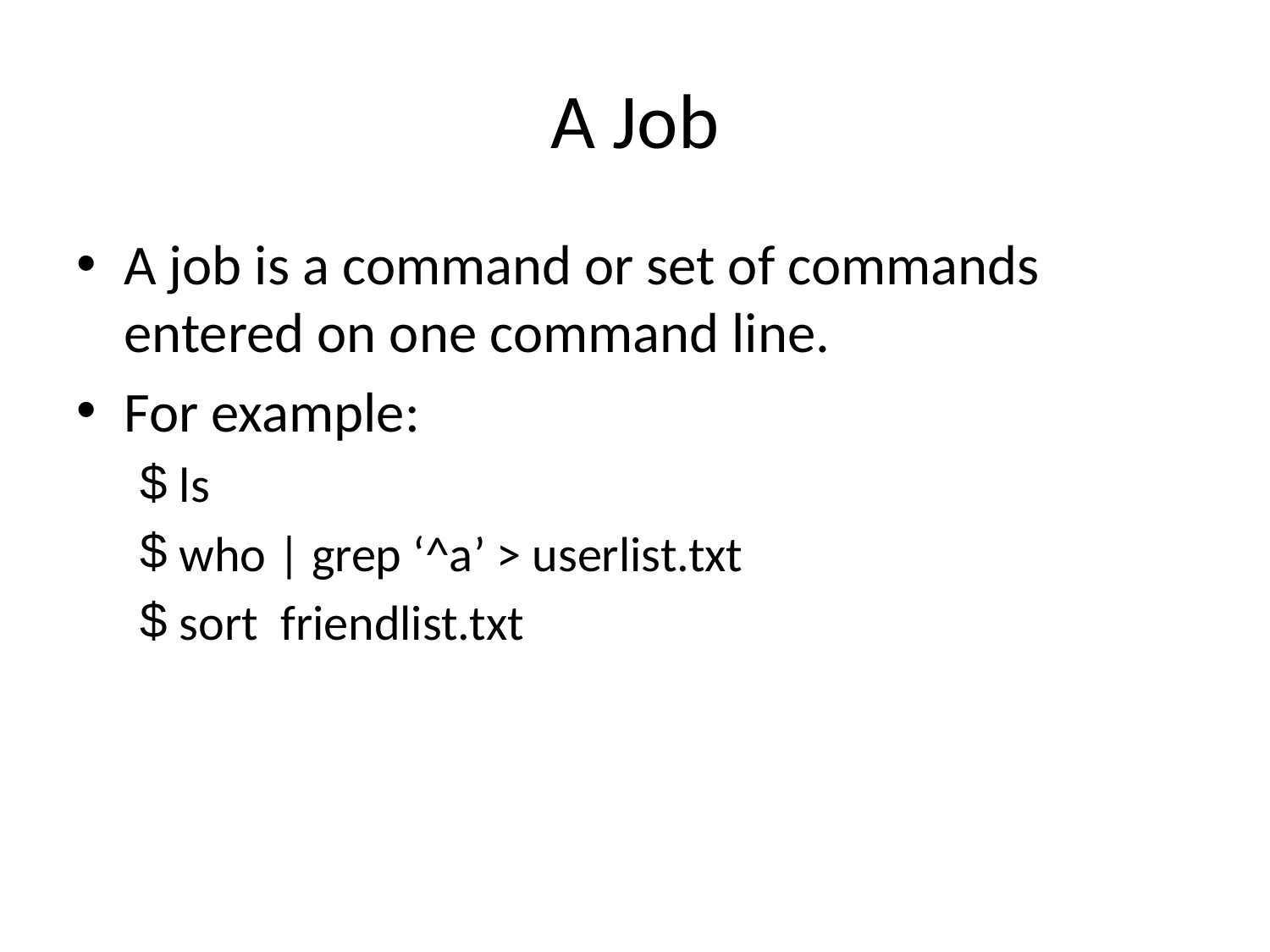

# A Job
A job is a command or set of commands entered on one command line.
For example:
ls
who | grep ‘^a’ > userlist.txt
sort  friendlist.txt